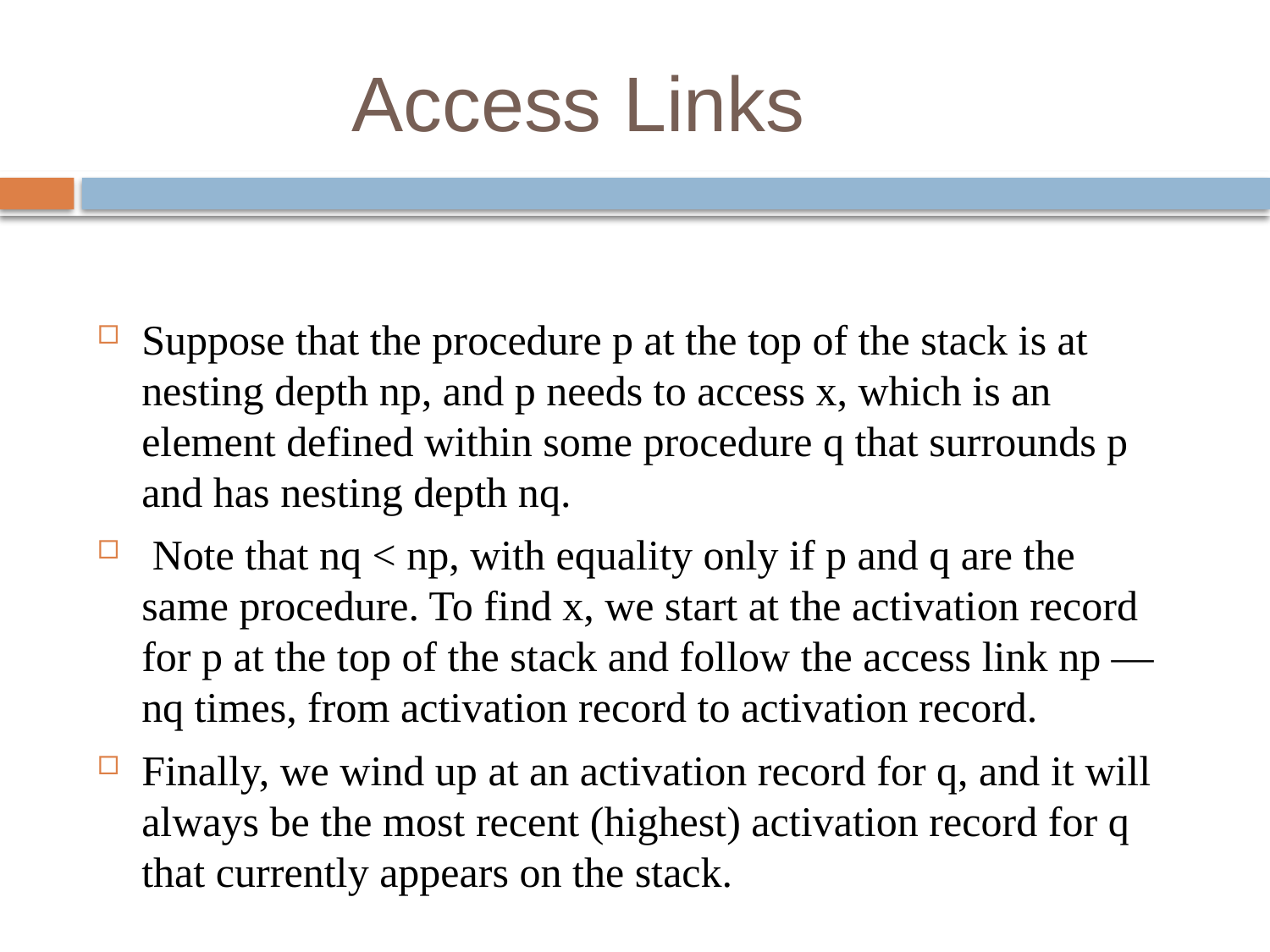

# Access Links
Suppose that the procedure p at the top of the stack is at nesting depth np, and p needs to access x, which is an element defined within some procedure q that surrounds p and has nesting depth nq.
 Note that nq < np, with equality only if p and q are the same procedure. To find x, we start at the activation record for p at the top of the stack and follow the access link np — nq times, from activation record to activation record.
Finally, we wind up at an activation record for q, and it will always be the most recent (highest) activation record for q that currently appears on the stack.